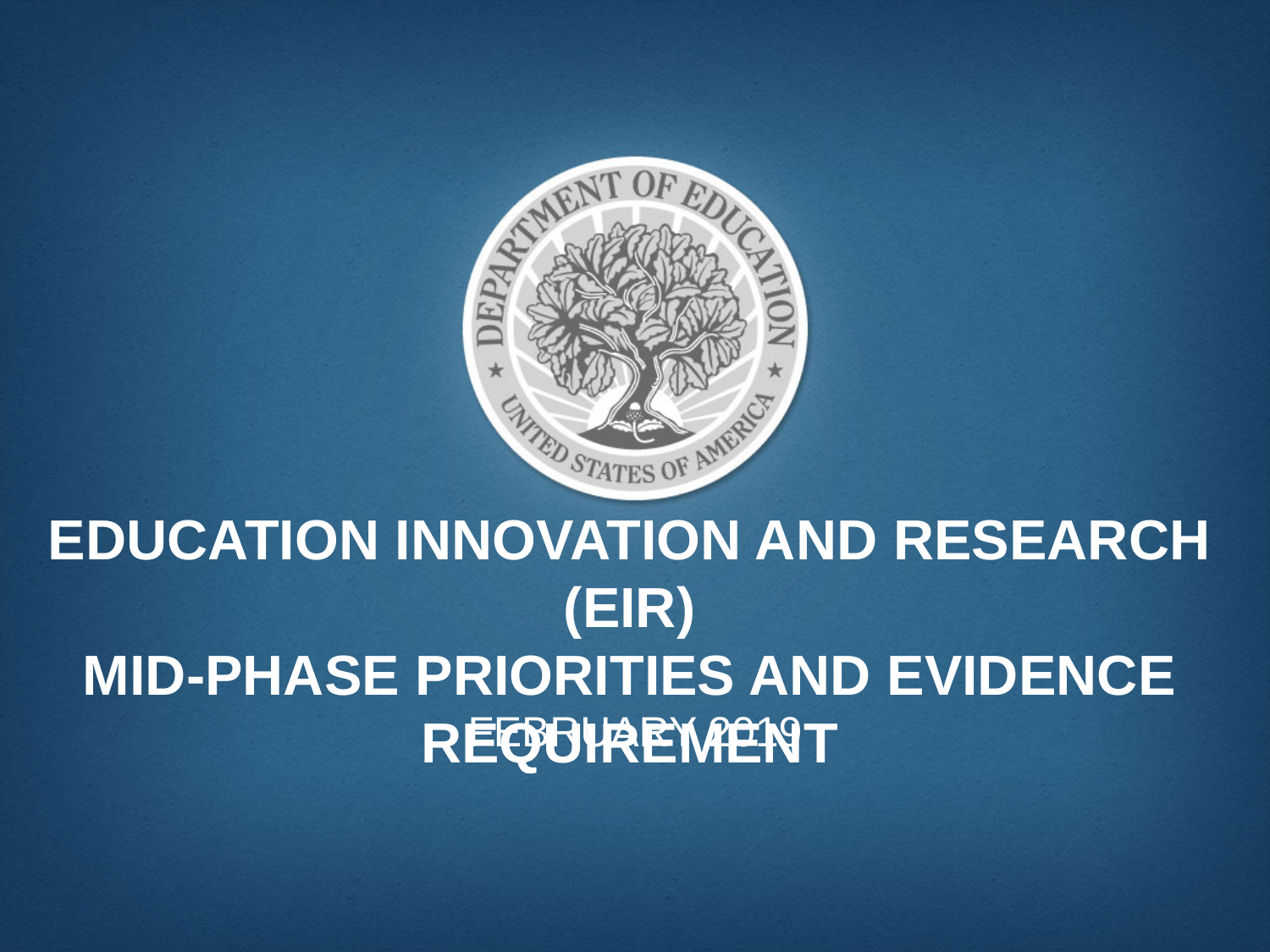

# Education Innovation and Research (EIR) mid-phase priorities and evidence requirement
February 2019